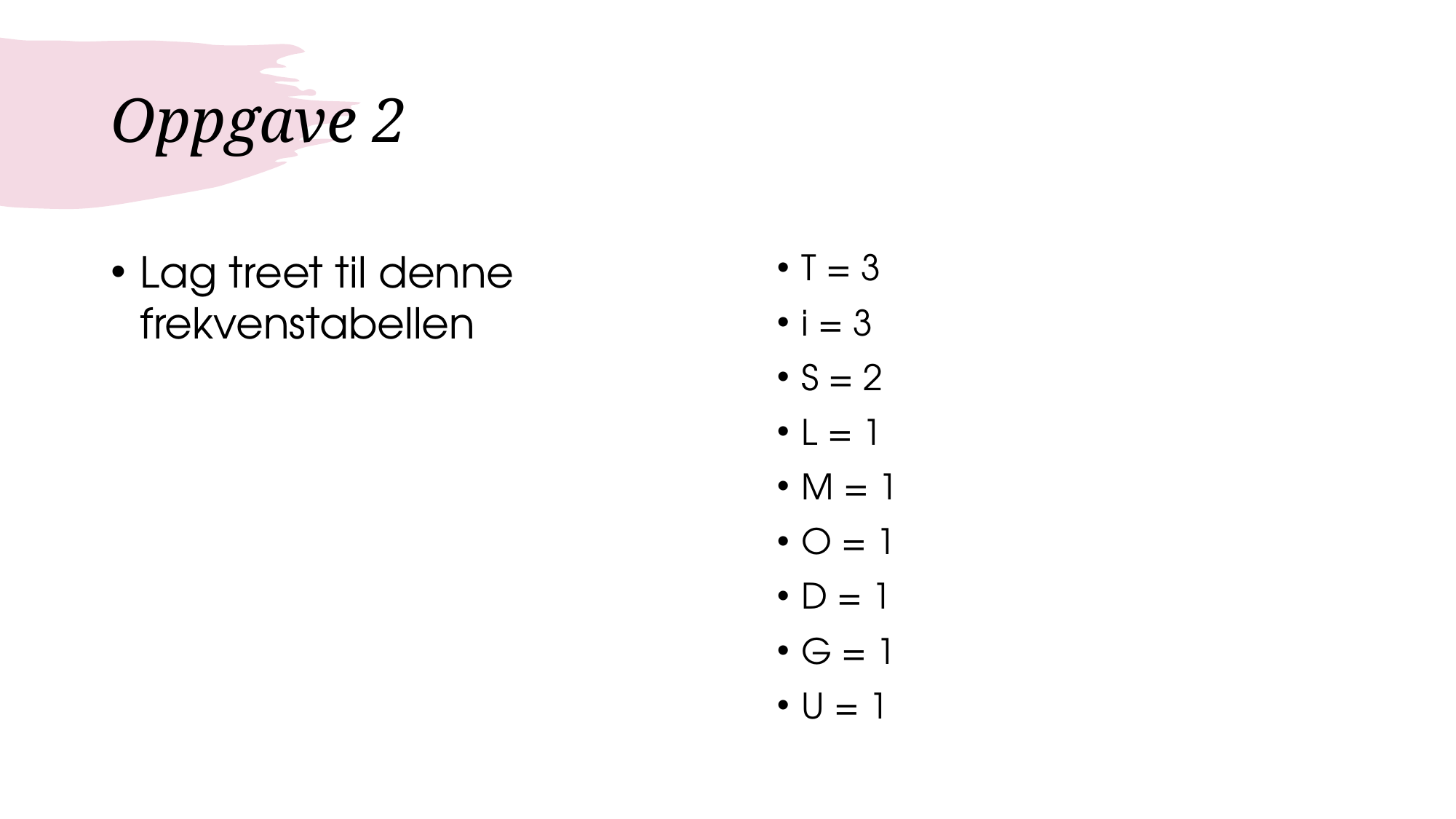

# Oppgave 2
Lag treet til denne frekvenstabellen
T = 3
i = 3
S = 2
L = 1
M = 1
O = 1
D = 1
G = 1
U = 1